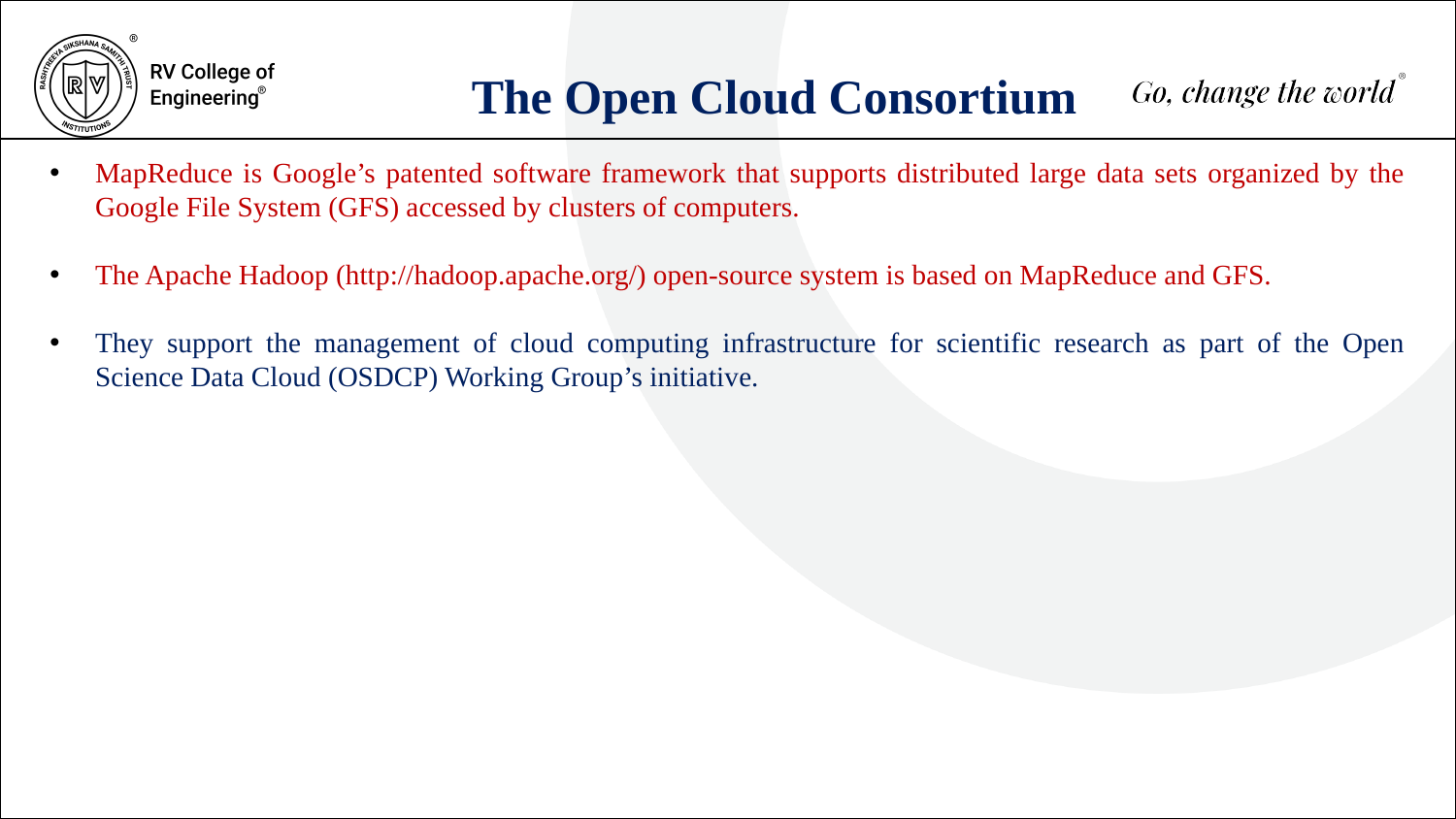

The Open Cloud Consortium

MapReduce is Google’s patented software framework that supports distributed large data sets organized by the Google File System (GFS) accessed by clusters of computers.

The Apache Hadoop (http://hadoop.apache.org/) open-source system is based on MapReduce and GFS.

They support the management of cloud computing infrastructure for scientific research as part of the Open Science Data Cloud (OSDCP) Working Group’s initiative.